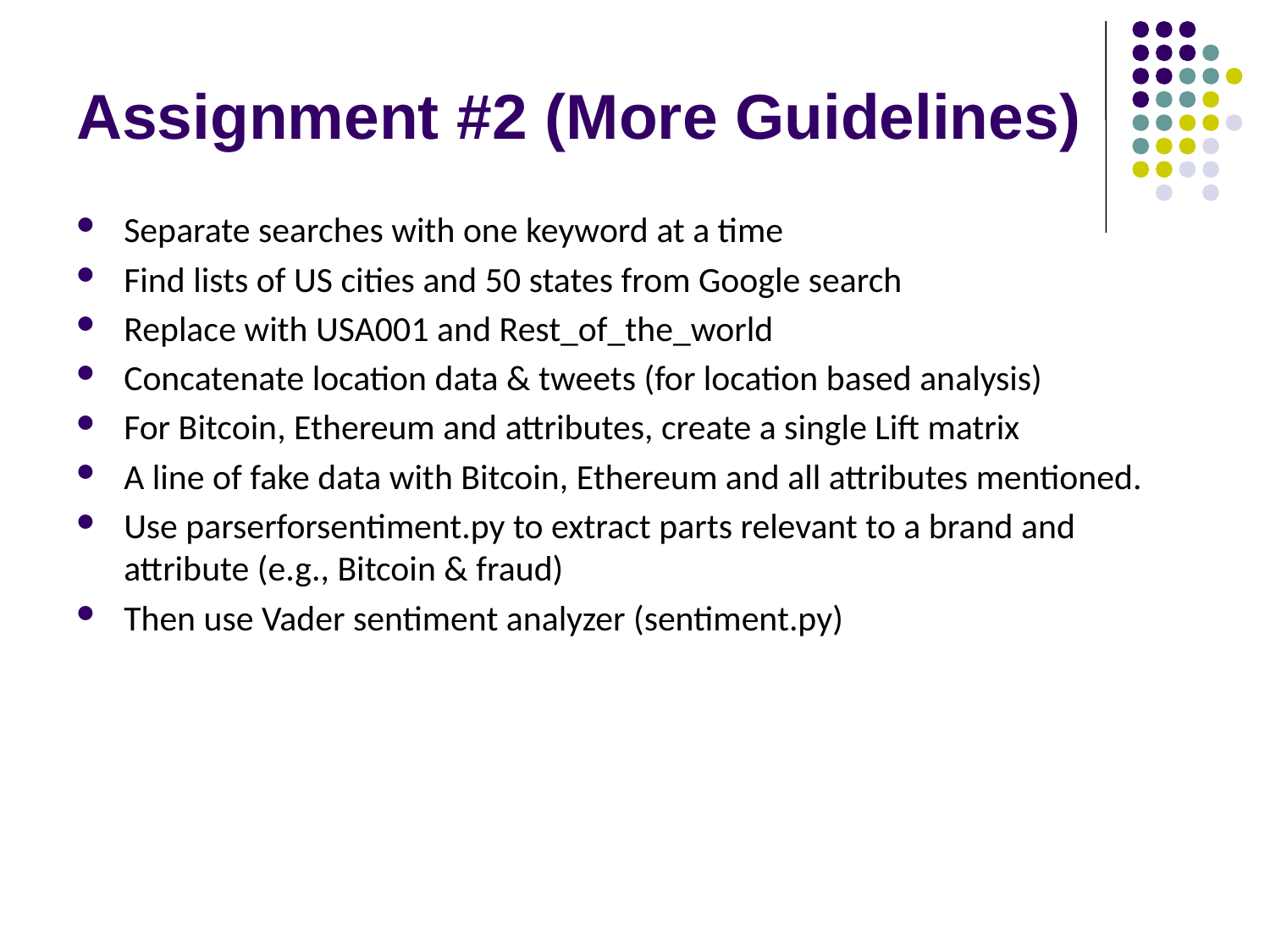

# Assignment #2 (More Guidelines)
Separate searches with one keyword at a time
Find lists of US cities and 50 states from Google search
Replace with USA001 and Rest_of_the_world
Concatenate location data & tweets (for location based analysis)
For Bitcoin, Ethereum and attributes, create a single Lift matrix
A line of fake data with Bitcoin, Ethereum and all attributes mentioned.
Use parserforsentiment.py to extract parts relevant to a brand and attribute (e.g., Bitcoin & fraud)
Then use Vader sentiment analyzer (sentiment.py)